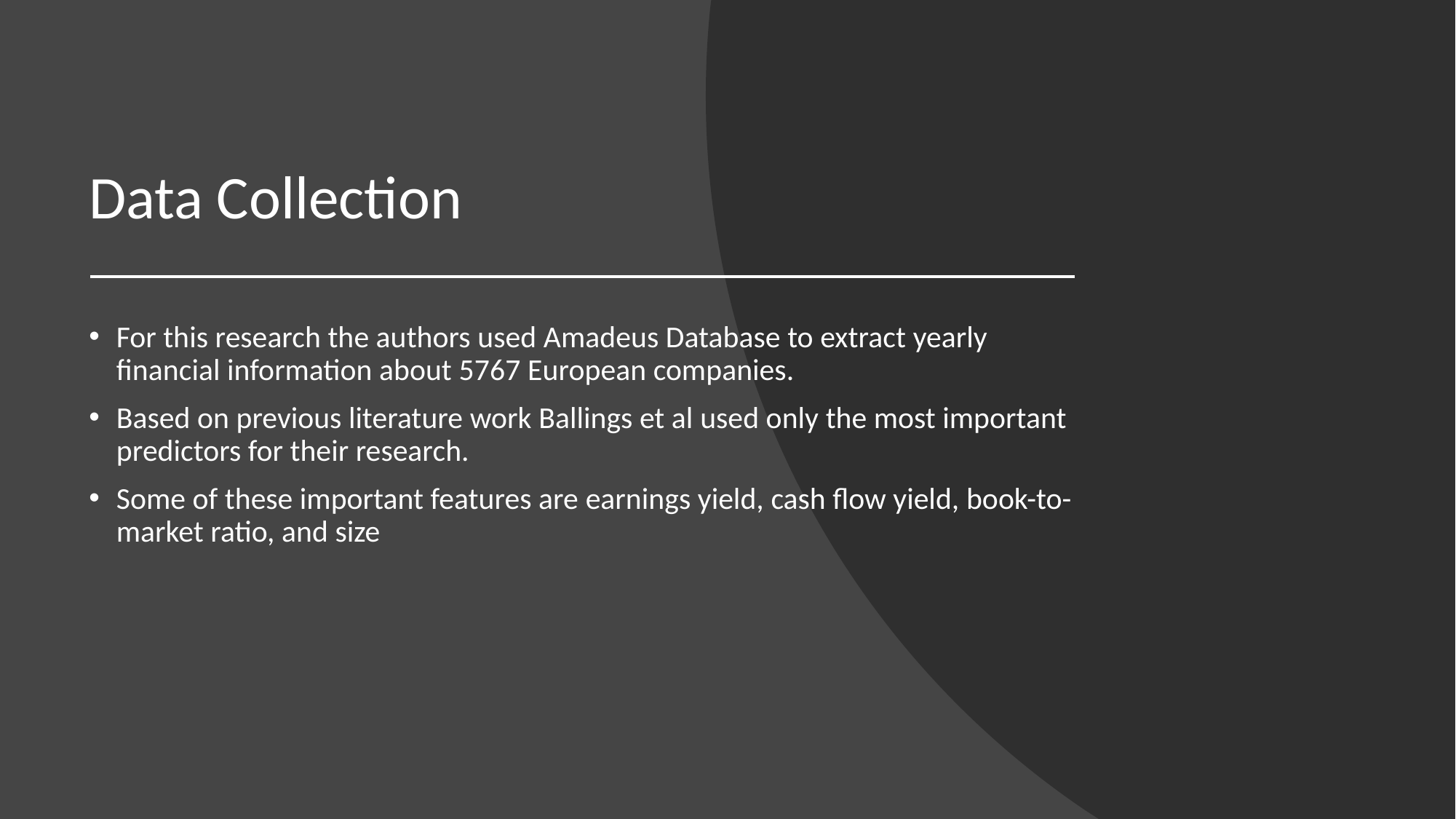

# Data Collection
For this research the authors used Amadeus Database to extract yearly financial information about 5767 European companies.
Based on previous literature work Ballings et al used only the most important predictors for their research.
Some of these important features are earnings yield, cash flow yield, book-to-market ratio, and size